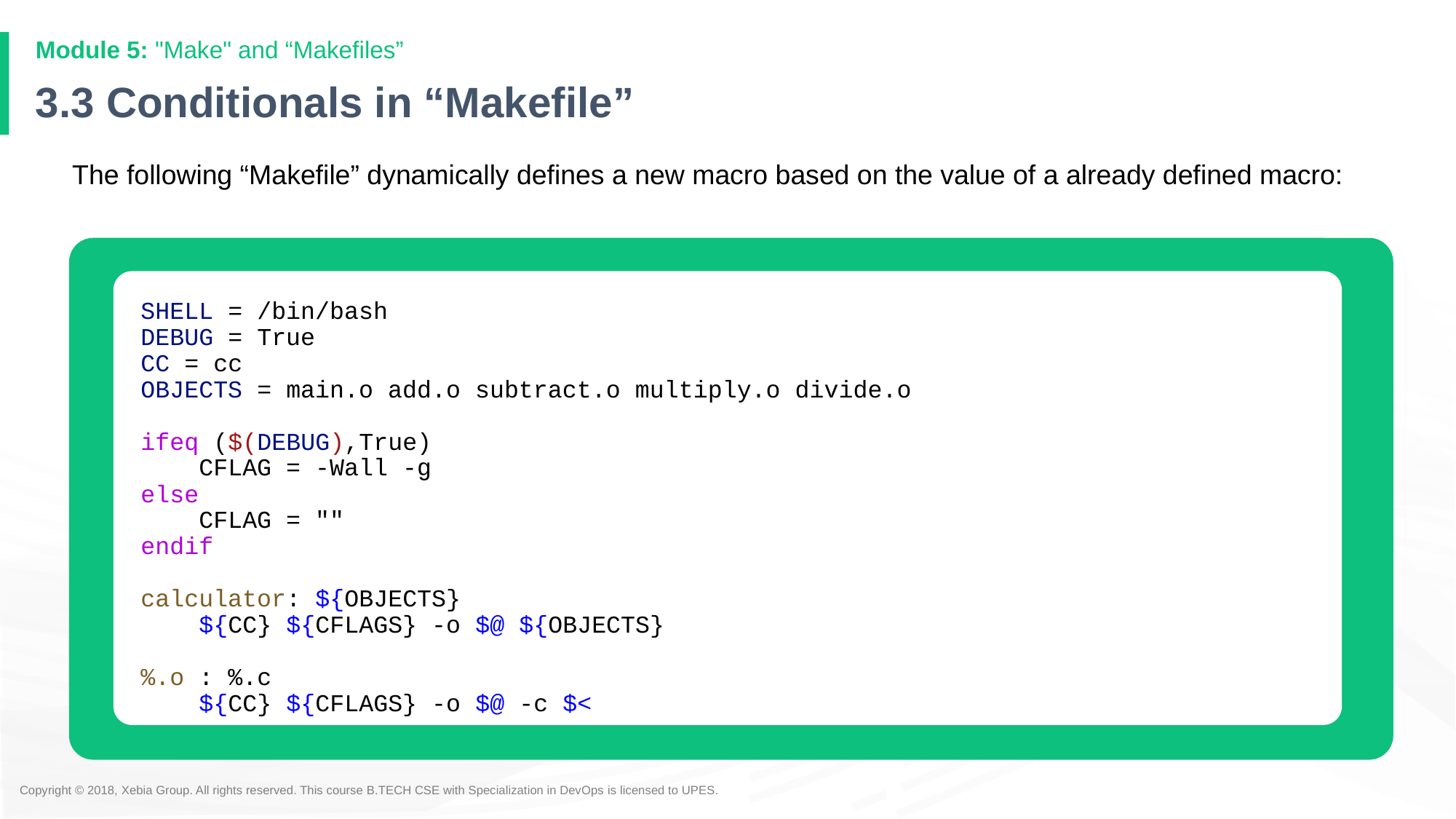

Module 5: "Make" and “Makefiles”
# 3.3 Conditionals in “Makefile”
The following “Makefile” dynamically defines a new macro based on the value of a already defined macro:

SHELL = /bin/bash
DEBUG = True
CC = cc
OBJECTS = main.o add.o subtract.o multiply.o divide.o

ifeq ($(DEBUG),True)
    CFLAG = -Wall -g
else
    CFLAG = ""
endif

calculator: ${OBJECTS}
    ${CC} ${CFLAGS} -o $@ ${OBJECTS}

%.o : %.c
    ${CC} ${CFLAGS} -o $@ -c $<